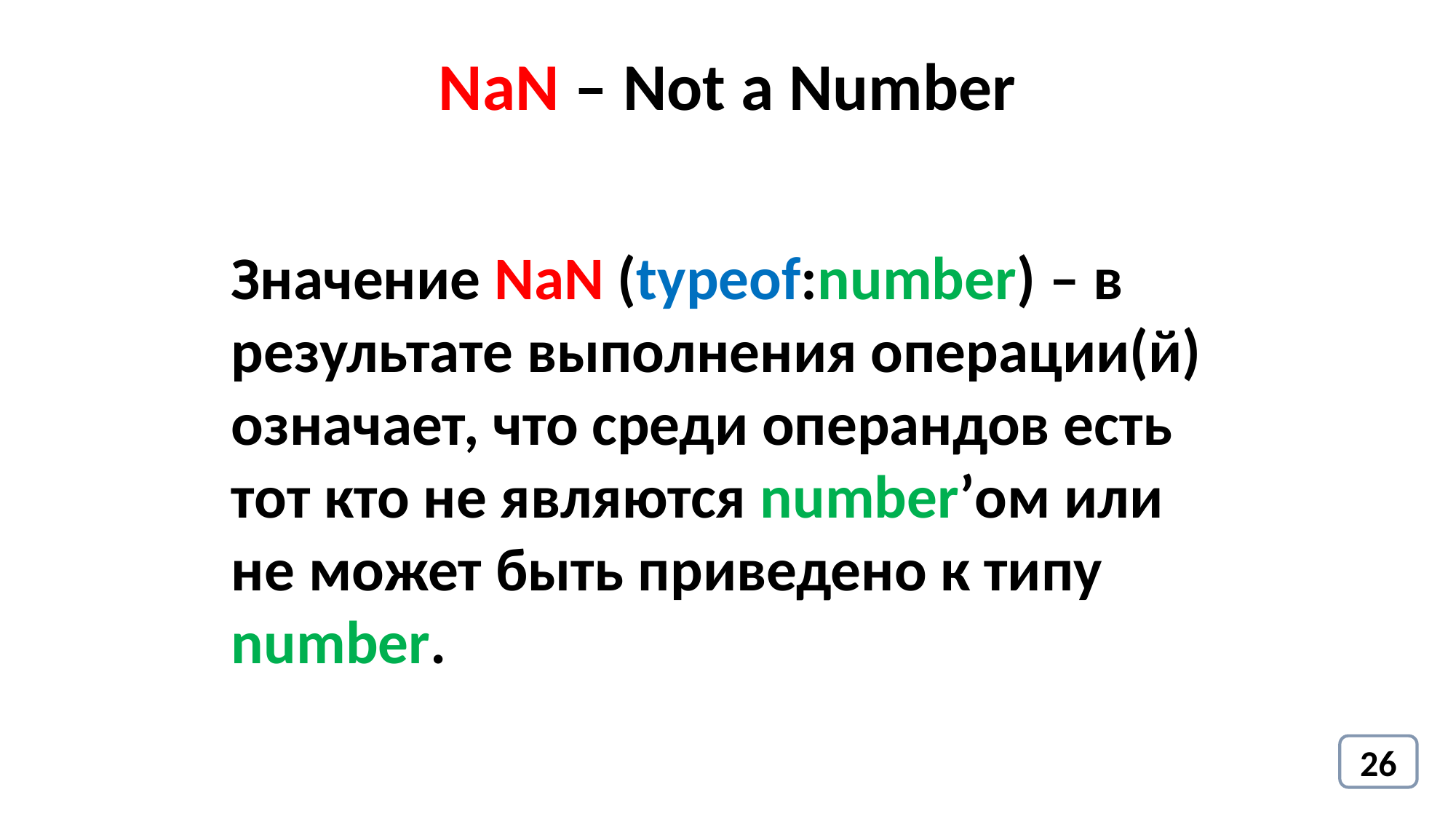

NaN – Not a Number
Значение NaN (typeof:number) – в результате выполнения операции(й) означает, что среди операндов есть тот кто не являются number’ом или не может быть приведено к типу number.
26